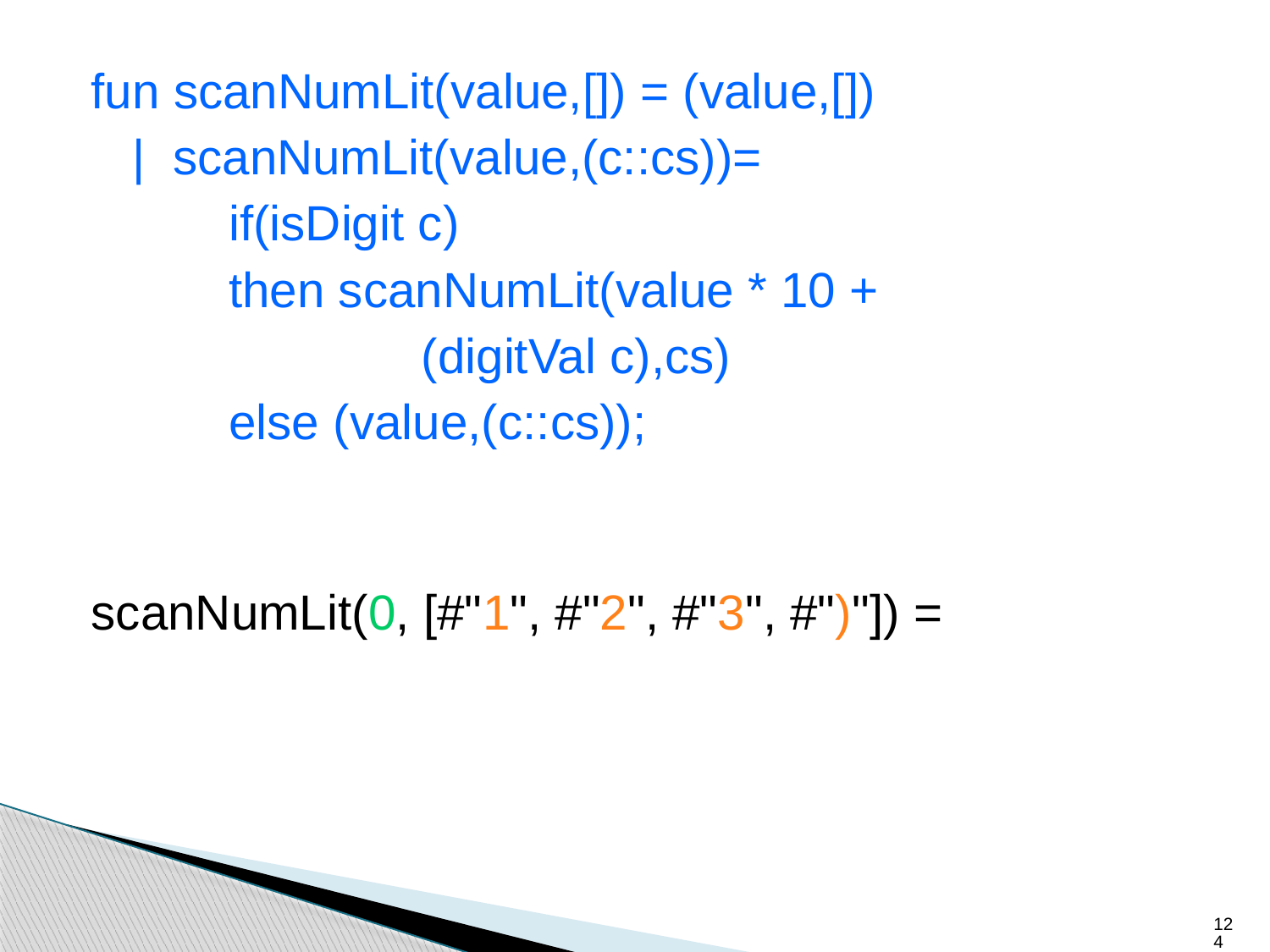

fun scanNumLit(value,[]) = (value,[])
   |  scanNumLit(value,(c::cs))=
          if(isDigit c)
          then scanNumLit(value * 10 +
                        (digitVal c),cs)
          else (value,(c::cs));

scanNumLit(0, [#"1", #"2", #"3", #")"]) =

124